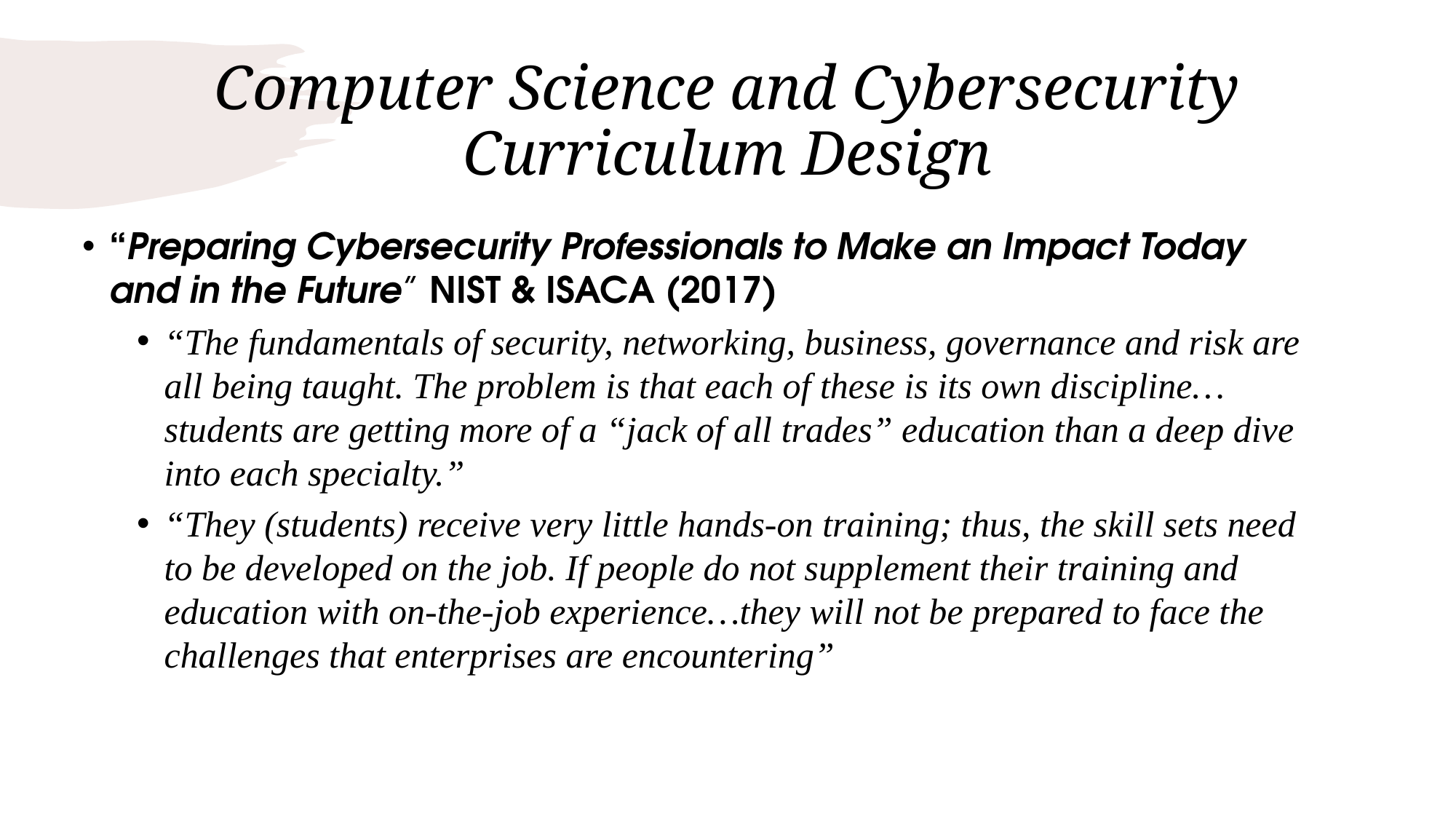

# Computer Science and Cybersecurity Curriculum Design
“Preparing Cybersecurity Professionals to Make an Impact Today and in the Future” NIST & ISACA (2017)
“The fundamentals of security, networking, business, governance and risk are all being taught. The problem is that each of these is its own discipline…students are getting more of a “jack of all trades” education than a deep dive into each specialty.”
“They (students) receive very little hands-on training; thus, the skill sets need to be developed on the job. If people do not supplement their training and education with on-the-job experience…they will not be prepared to face the challenges that enterprises are encountering”